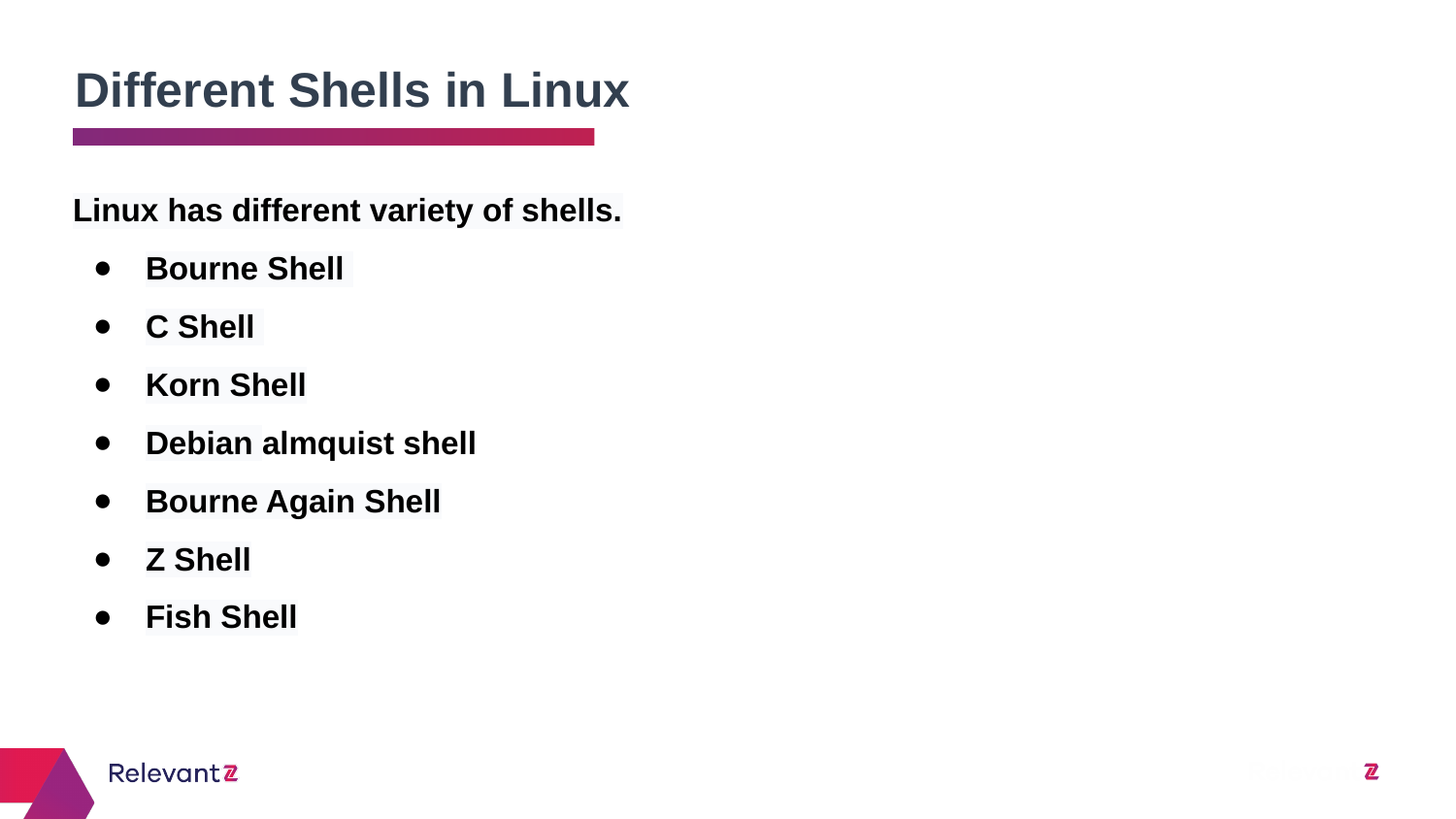

Different Shells in Linux
# Linux has different variety of shells.
Bourne Shell
C Shell
Korn Shell
Debian almquist shell
Bourne Again Shell
Z Shell
Fish Shell